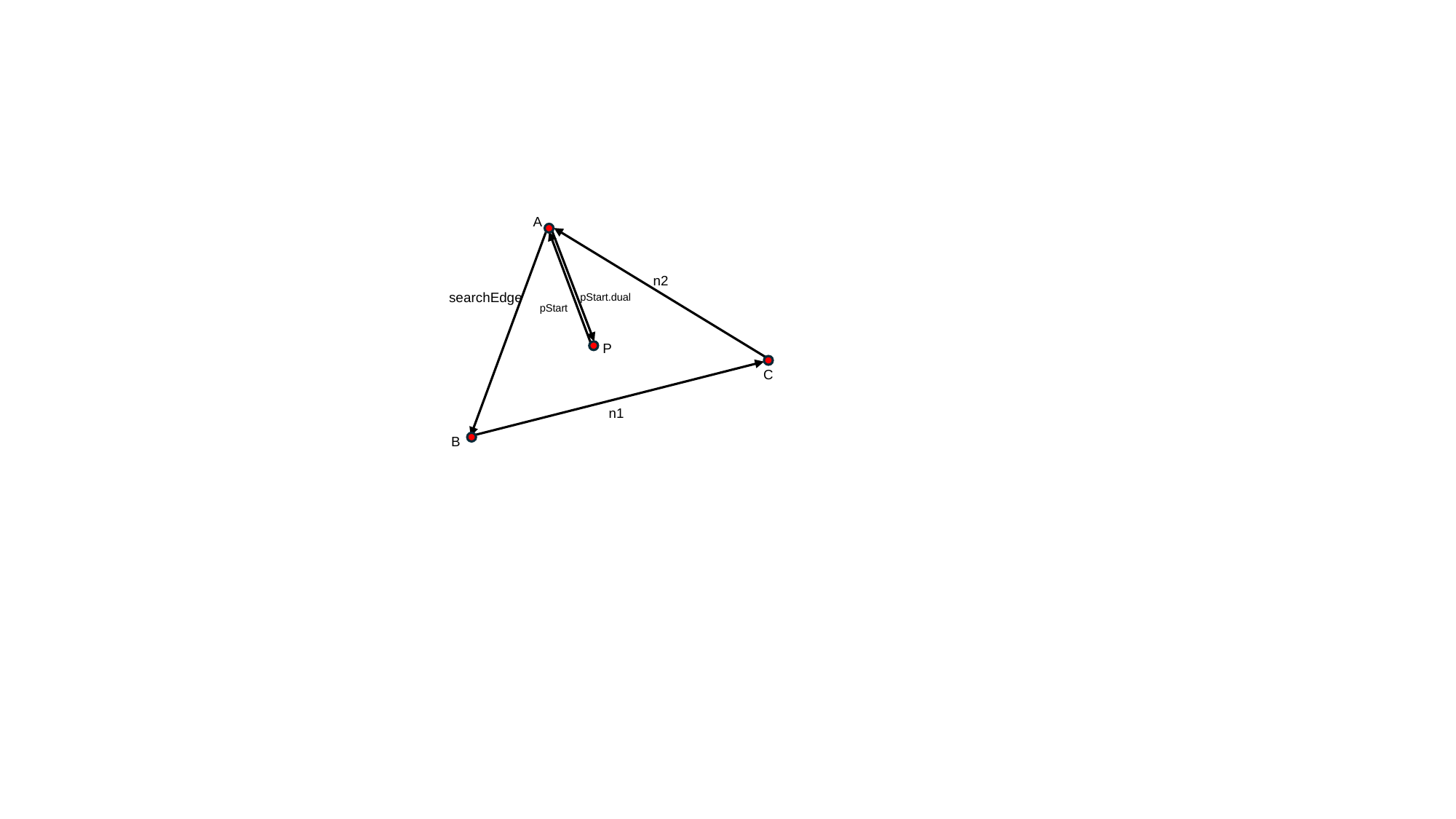

A

n2
searchEdge
pStart.dual
pStart
P

C
n1
B